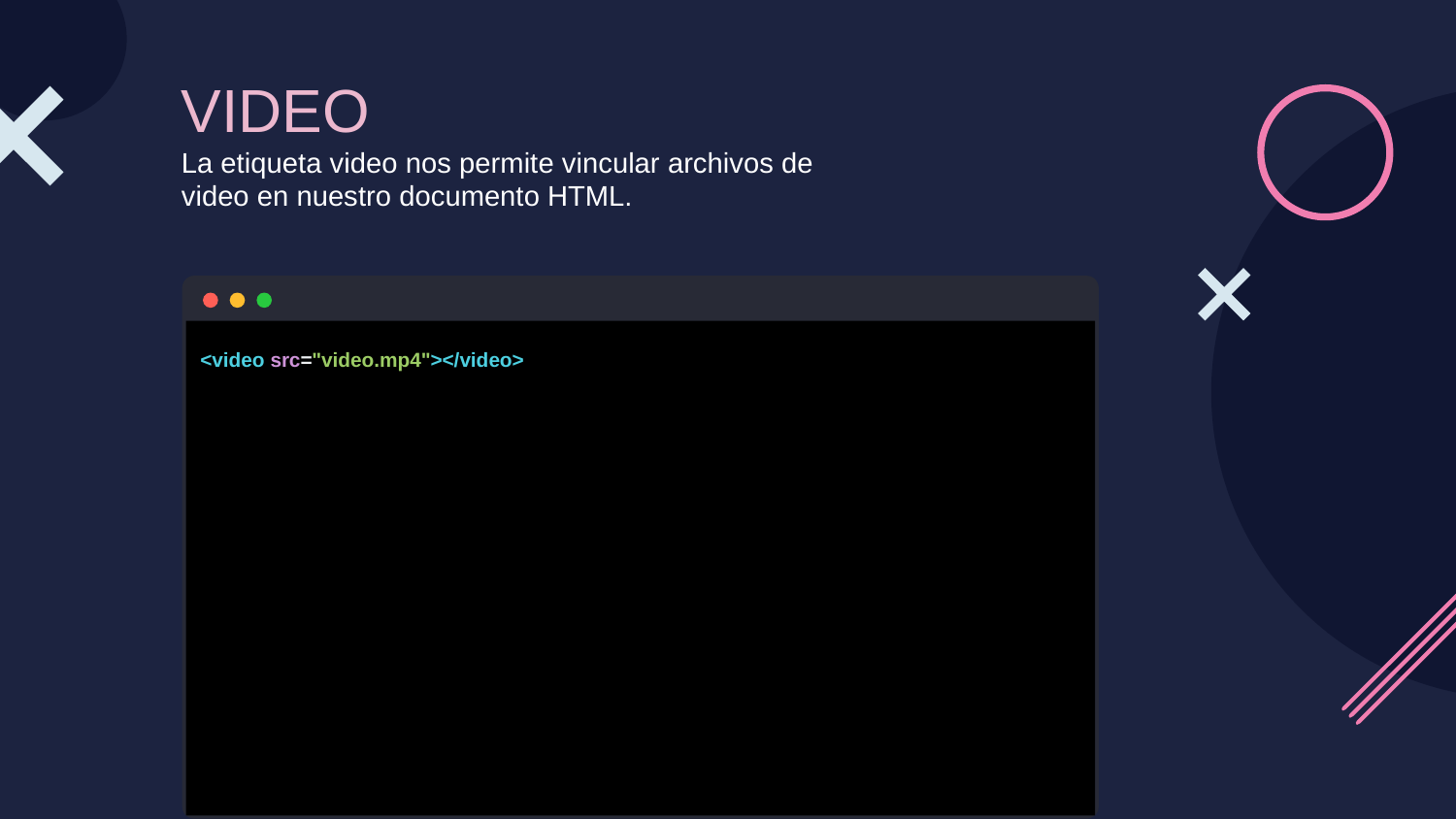

# VIDEO
La etiqueta video nos permite vincular archivos de video en nuestro documento HTML.

<video src="video.mp4"></video>